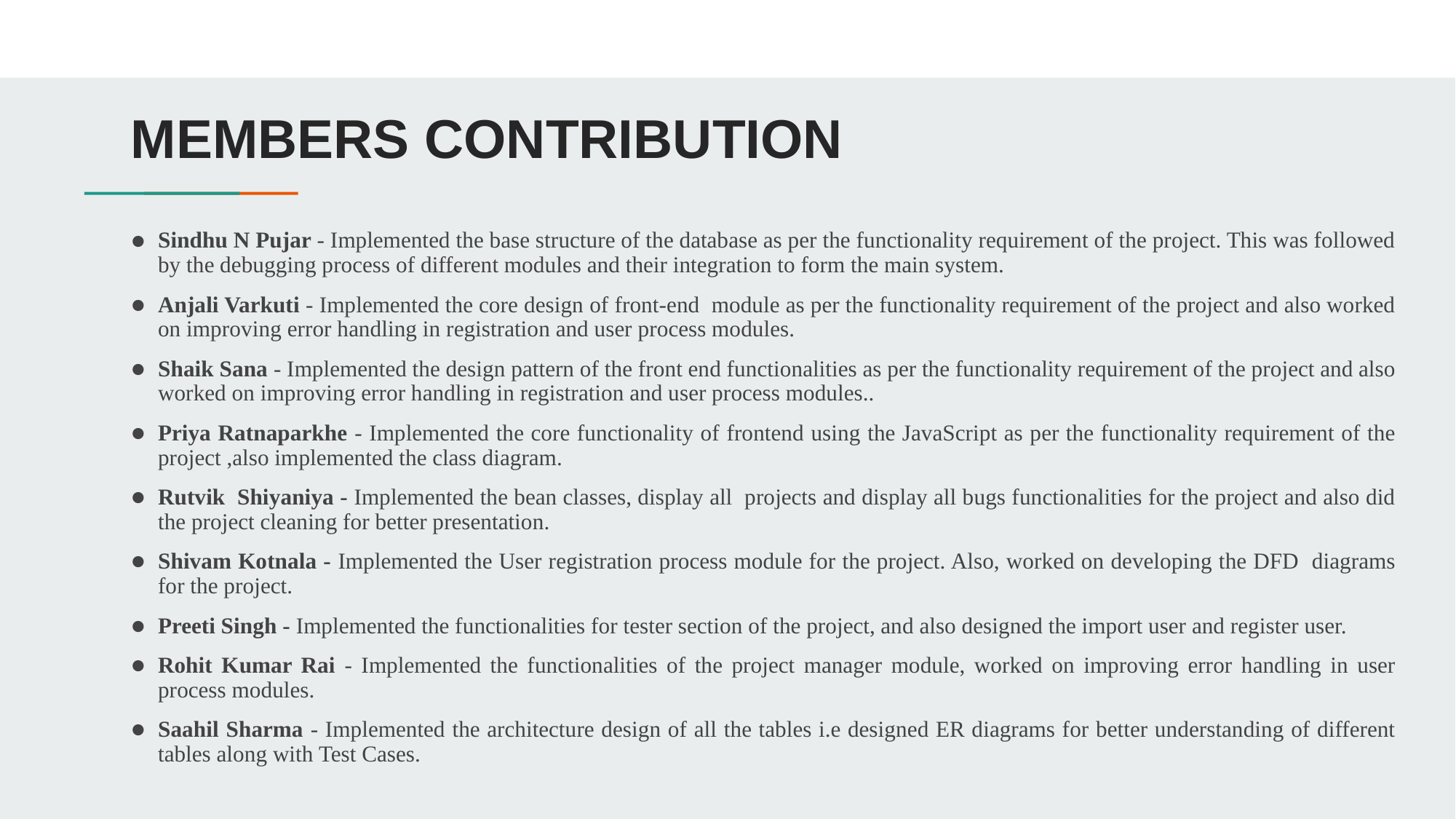

# MEMBERS CONTRIBUTION
Sindhu N Pujar - Implemented the base structure of the database as per the functionality requirement of the project. This was followed by the debugging process of different modules and their integration to form the main system.
Anjali Varkuti - Implemented the core design of front-end  module as per the functionality requirement of the project and also worked on improving error handling in registration and user process modules.
Shaik Sana - Implemented the design pattern of the front end functionalities as per the functionality requirement of the project and also worked on improving error handling in registration and user process modules..
Priya Ratnaparkhe - Implemented the core functionality of frontend using the JavaScript as per the functionality requirement of the project ,also implemented the class diagram.
Rutvik  Shiyaniya - Implemented the bean classes, display all  projects and display all bugs functionalities for the project and also did the project cleaning for better presentation.
Shivam Kotnala - Implemented the User registration process module for the project. Also, worked on developing the DFD  diagrams for the project.
Preeti Singh - Implemented the functionalities for tester section of the project, and also designed the import user and register user.
Rohit Kumar Rai - Implemented the functionalities of the project manager module, worked on improving error handling in user process modules.
Saahil Sharma - Implemented the architecture design of all the tables i.e designed ER diagrams for better understanding of different tables along with Test Cases.